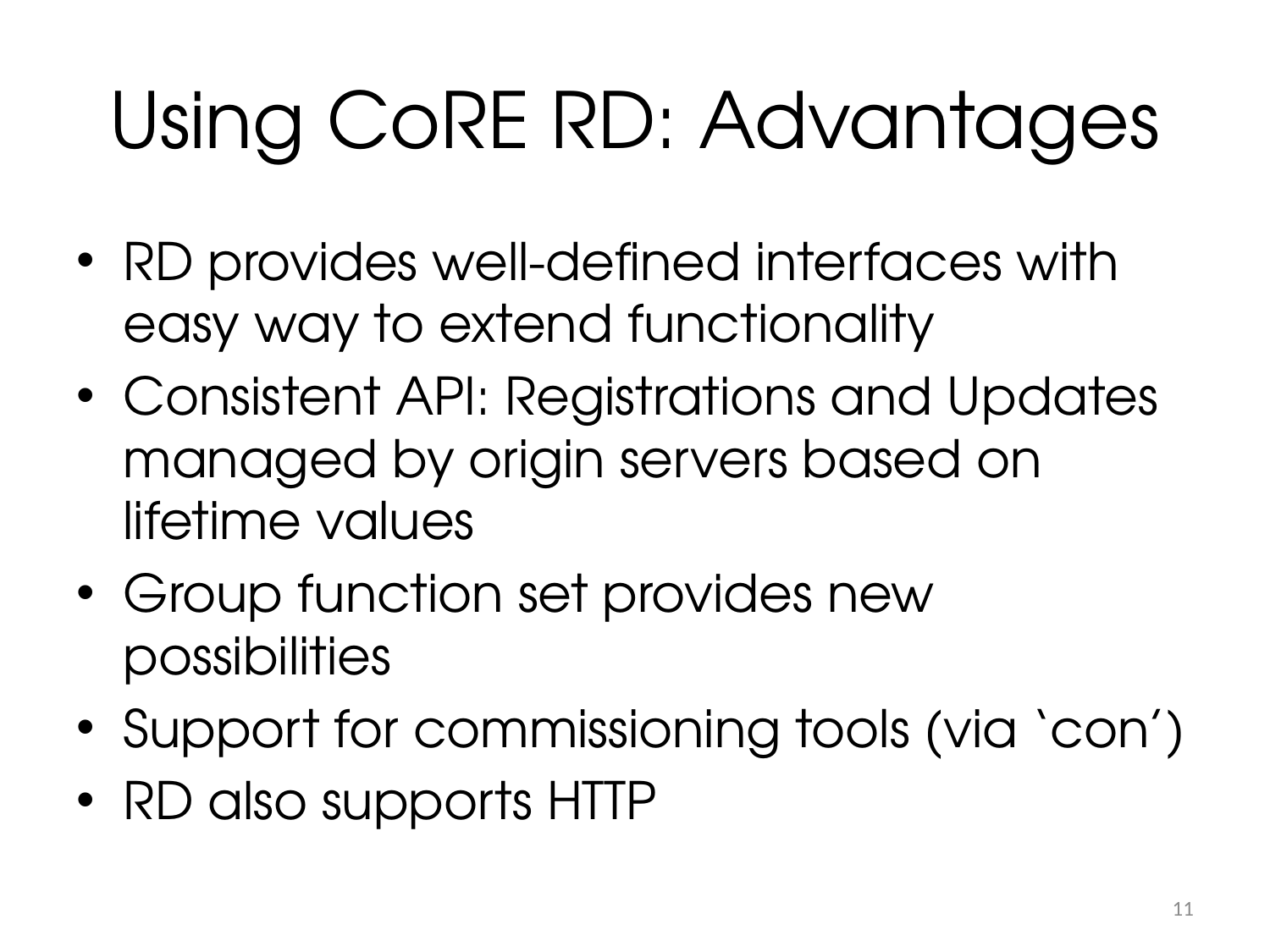

# Using CoRE RD: Advantages
RD provides well-defined interfaces with easy way to extend functionality
Consistent API: Registrations and Updates managed by origin servers based on lifetime values
Group function set provides new possibilities
Support for commissioning tools (via ‘con’)
RD also supports HTTP

11